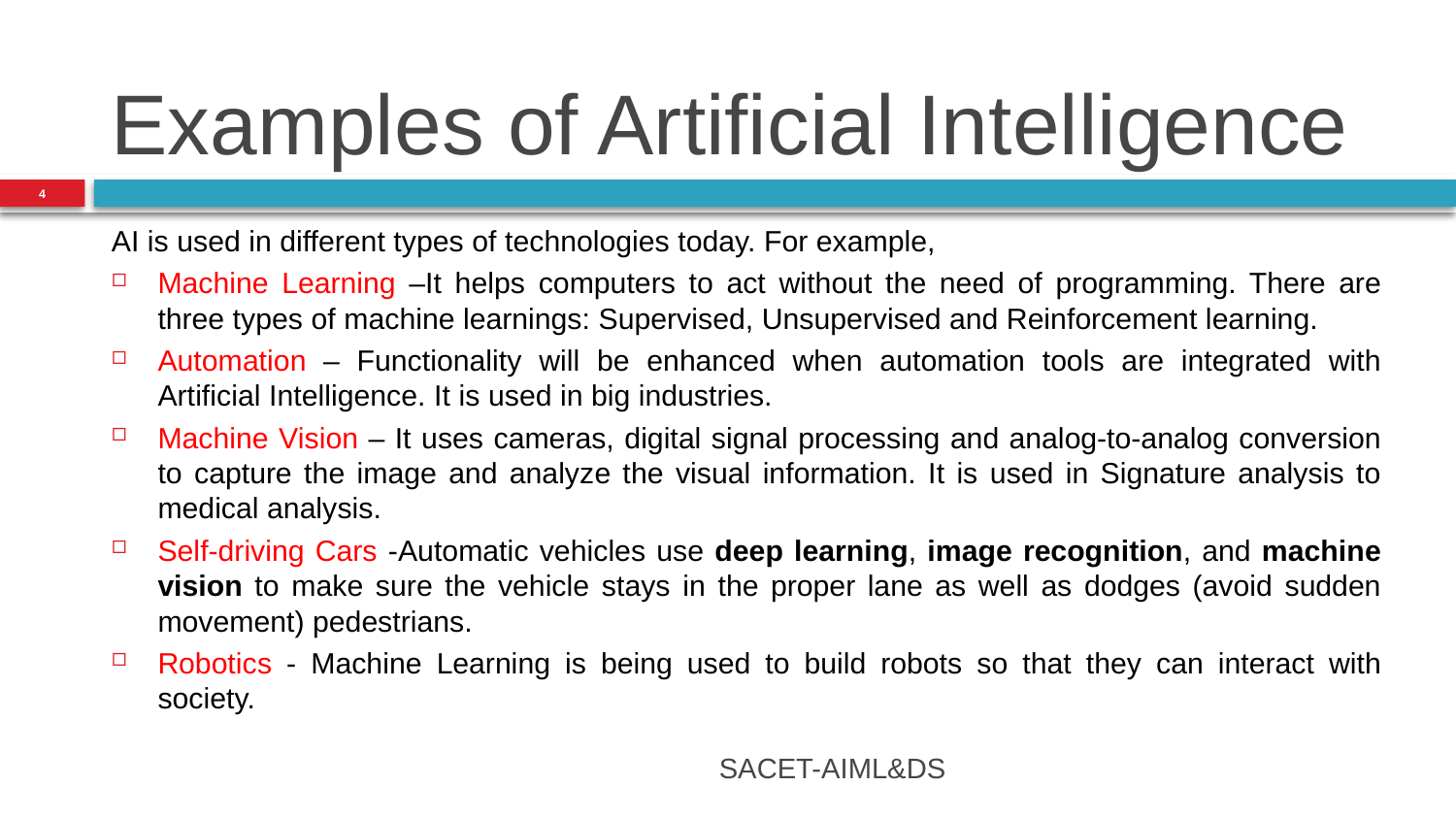

# Examples of Artificial Intelligence
4
AI is used in different types of technologies today. For example,
Machine Learning –It helps computers to act without the need of programming. There are three types of machine learnings: Supervised, Unsupervised and Reinforcement learning.
Automation – Functionality will be enhanced when automation tools are integrated with Artificial Intelligence. It is used in big industries.
Machine Vision – It uses cameras, digital signal processing and analog-to-analog conversion to capture the image and analyze the visual information. It is used in Signature analysis to medical analysis.
Self-driving Cars -Automatic vehicles use deep learning, image recognition, and machine vision to make sure the vehicle stays in the proper lane as well as dodges (avoid sudden movement) pedestrians.
Robotics - Machine Learning is being used to build robots so that they can interact with society.
SACET-AIML&DS